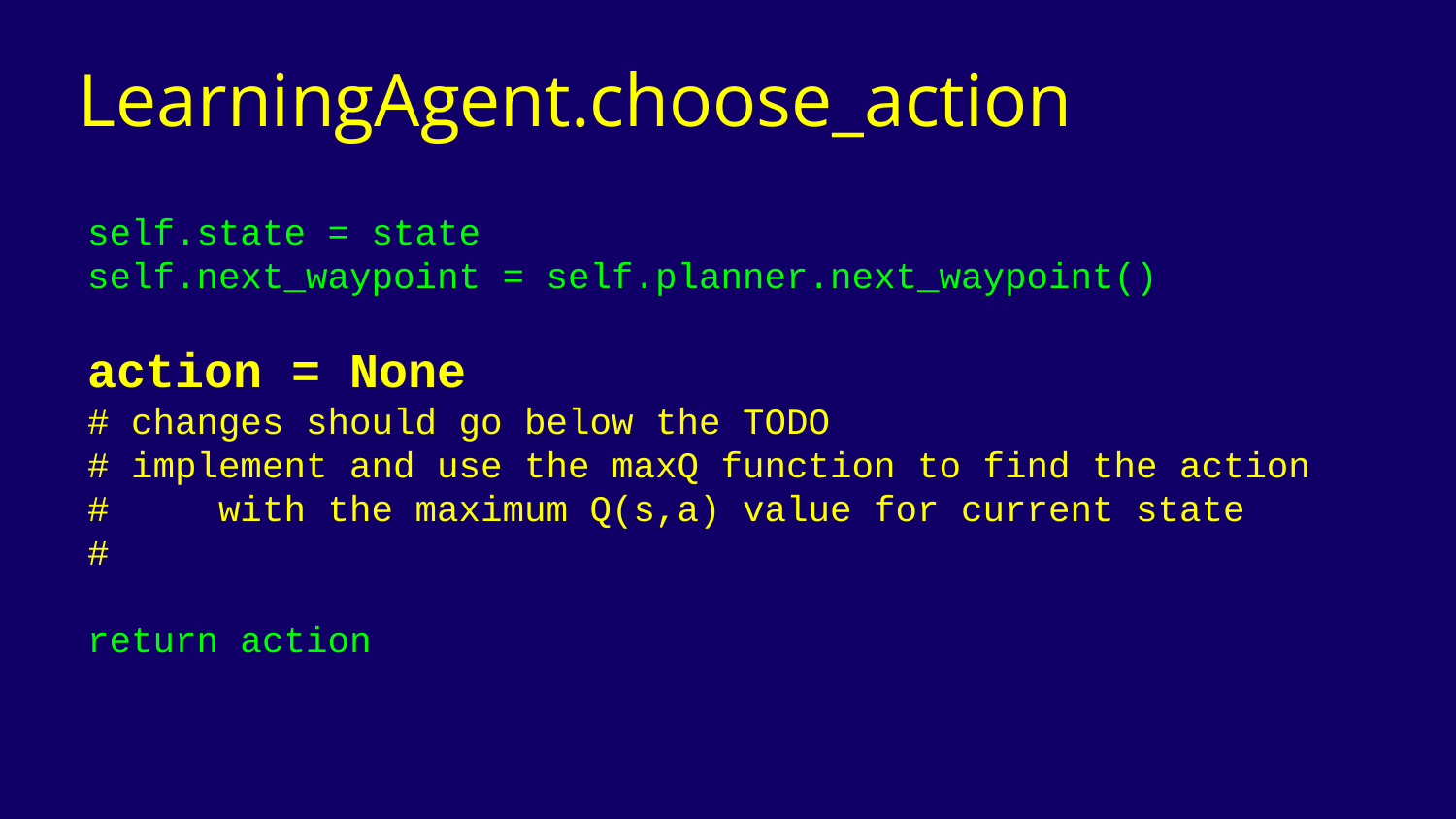

# LearningAgent.choose_action

self.state = state
self.next_waypoint = self.planner.next_waypoint()

action = None
# changes should go below the TODO
# implement and use the maxQ function to find the action
#     with the maximum Q(s,a) value for current state
#

return action